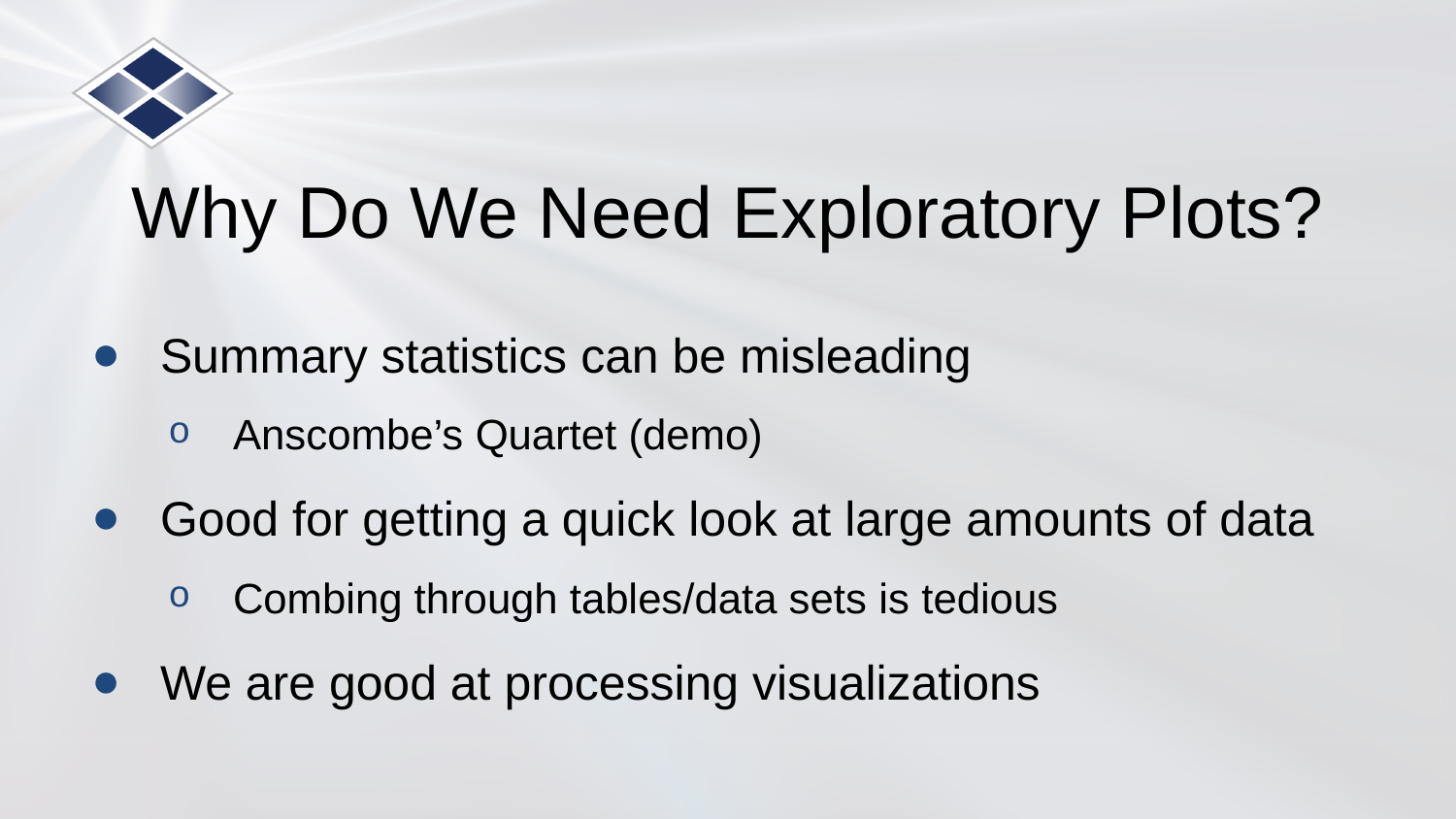

# Why Do We Need Exploratory Plots?
Summary statistics can be misleading
Anscombe’s Quartet (demo)
Good for getting a quick look at large amounts of data
Combing through tables/data sets is tedious
We are good at processing visualizations